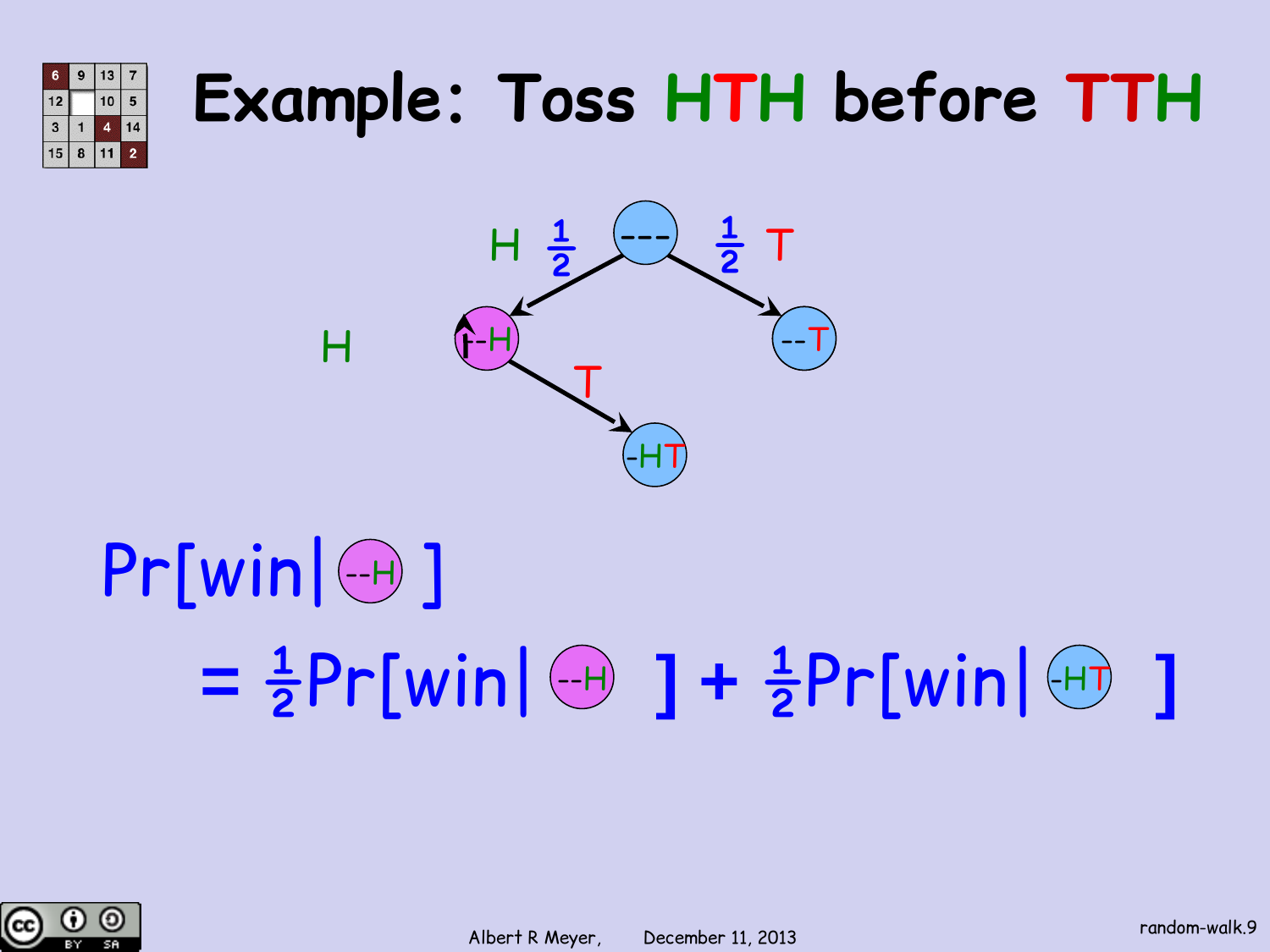

# Example: Toss HTH before TTH

---
½
½

H
T
--H
--T
--T
H
T
-HT
Pr[win|    ]
     = ½Pr[win|      ] + ½Pr[win|      ]

--H
--H
-HT
random-walk.9

Albert R Meyer,        December 11, 2013